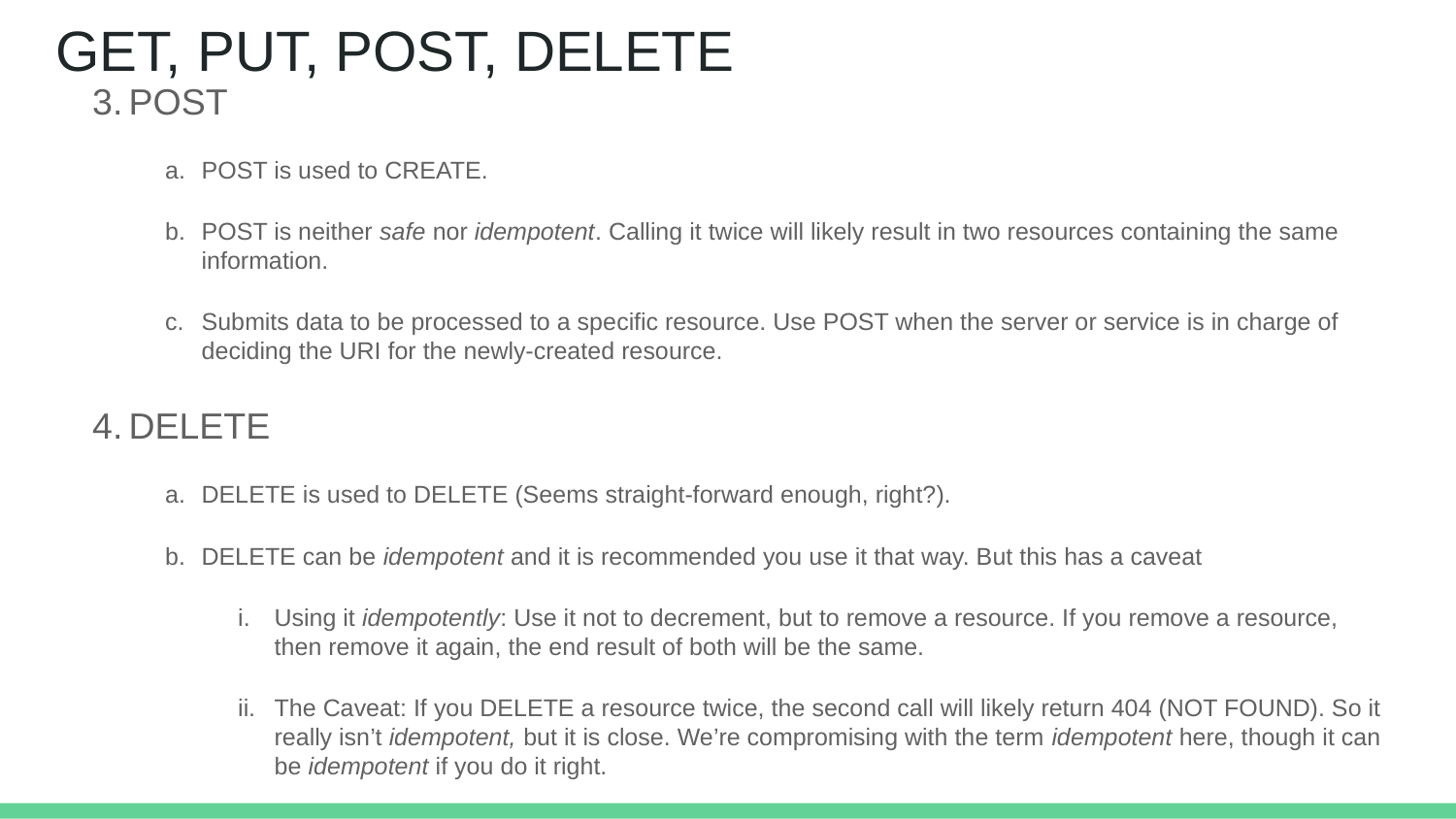

GET, PUT, POST, DELETE
POST
POST is used to CREATE.
POST is neither safe nor idempotent. Calling it twice will likely result in two resources containing the same information.
Submits data to be processed to a specific resource. Use POST when the server or service is in charge of deciding the URI for the newly-created resource.
DELETE
DELETE is used to DELETE (Seems straight-forward enough, right?).
DELETE can be idempotent and it is recommended you use it that way. But this has a caveat
Using it idempotently: Use it not to decrement, but to remove a resource. If you remove a resource, then remove it again, the end result of both will be the same.
The Caveat: If you DELETE a resource twice, the second call will likely return 404 (NOT FOUND). So it really isn’t idempotent, but it is close. We’re compromising with the term idempotent here, though it can be idempotent if you do it right.